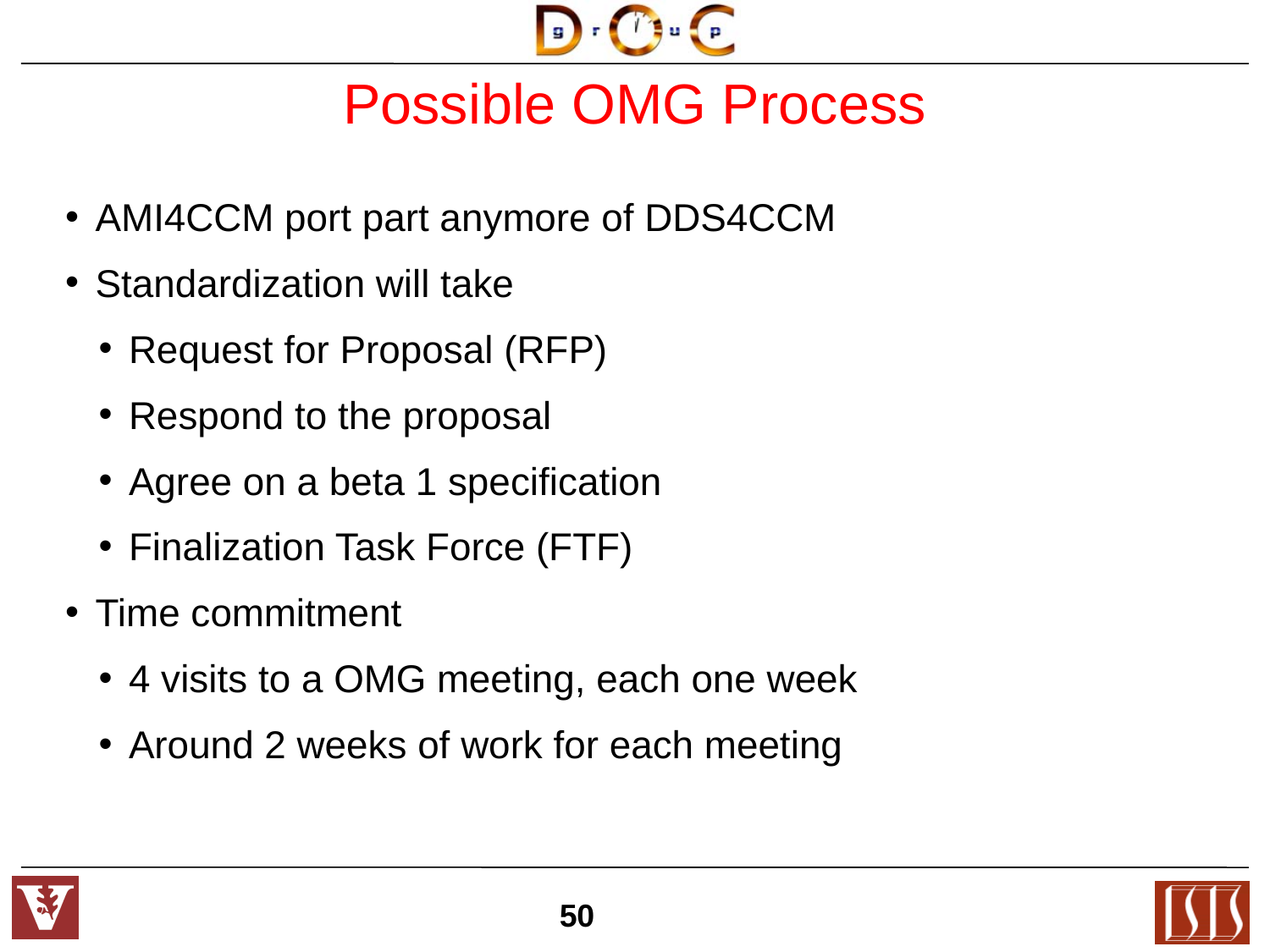

Possible OMG Process

AMI4CCM port part anymore of DDS4CCM
Standardization will take
Request for Proposal (RFP)
Respond to the proposal
Agree on a beta 1 specification
Finalization Task Force (FTF)
Time commitment
4 visits to a OMG meeting, each one week
Around 2 weeks of work for each meeting